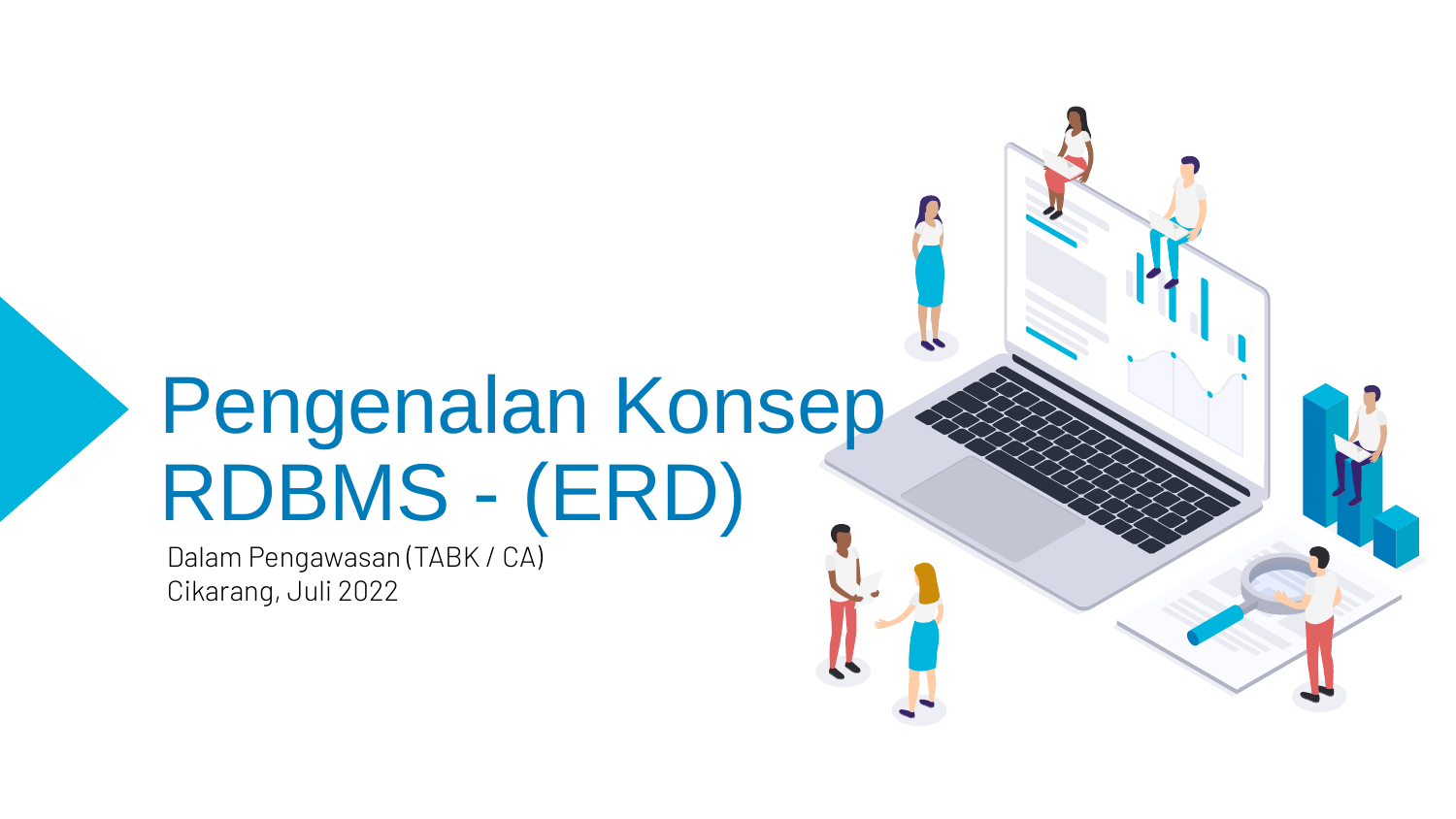

# Pengenalan Konsep RDBMS - (ERD)
Dalam Pengawasan (TABK / CA)
Cikarang, Juli 2022